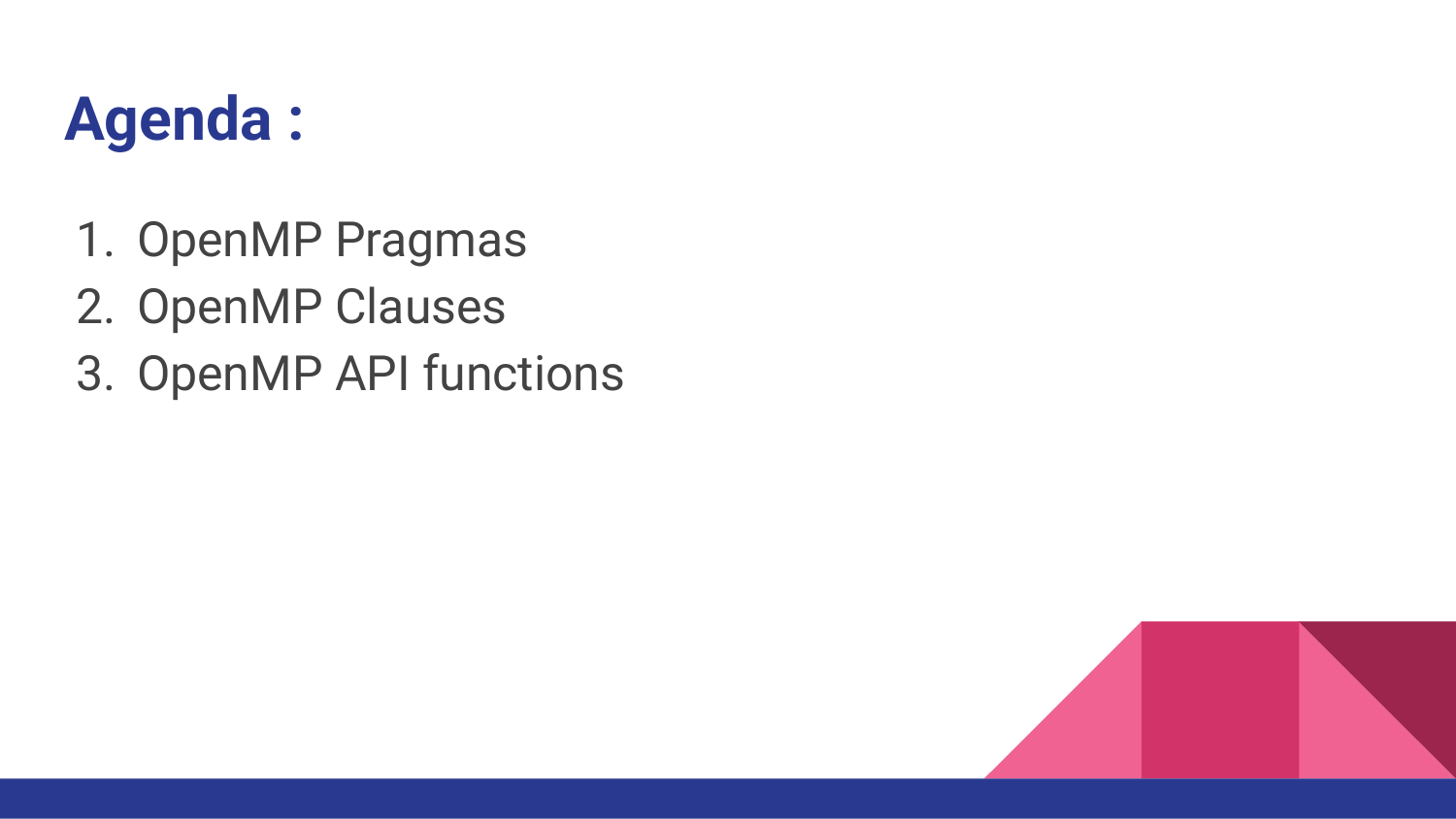

# Agenda :
OpenMP Pragmas
OpenMP Clauses
OpenMP API functions